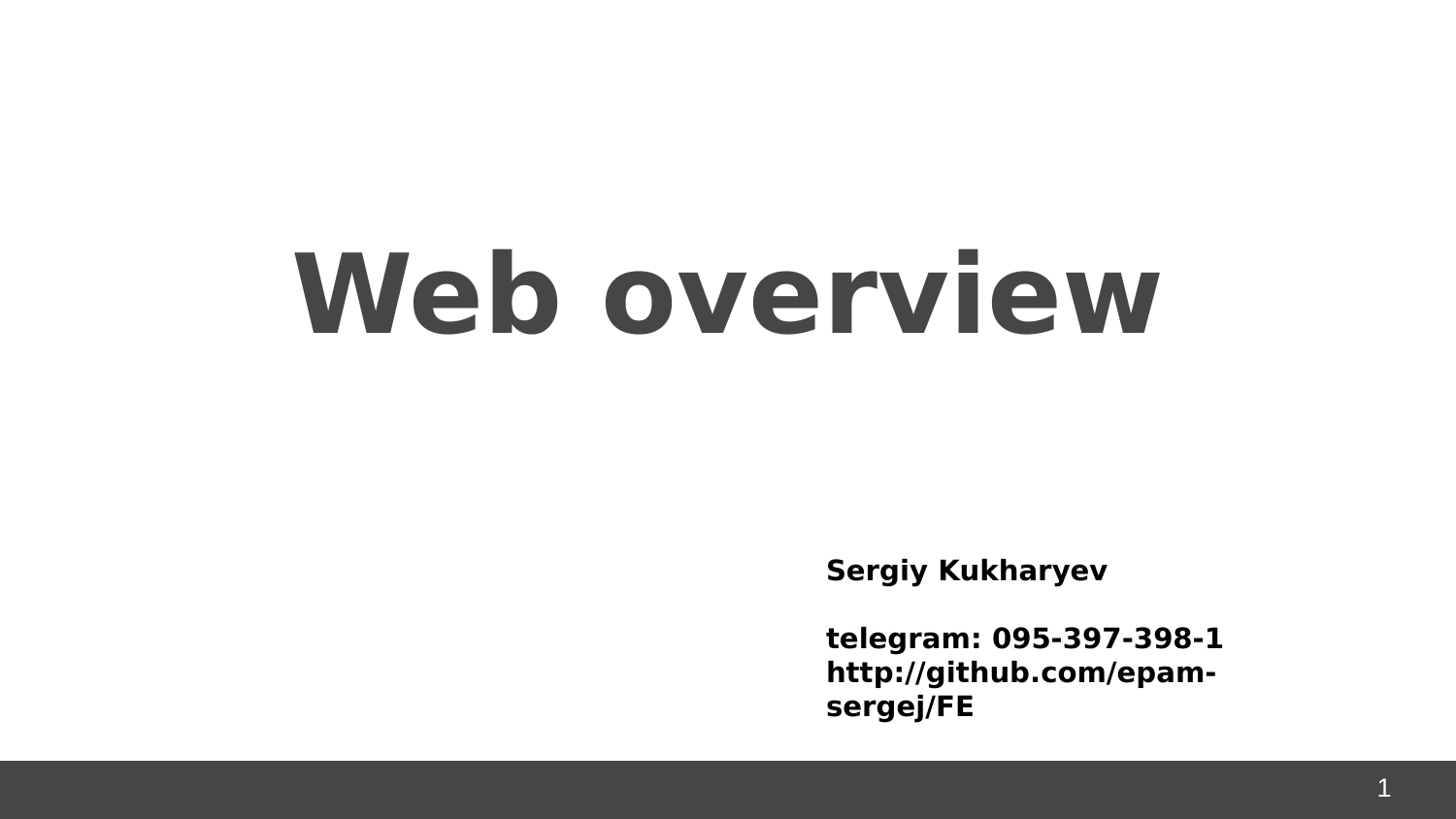

Web overview
Sergiy Kukharyev

telegram: 095-397-398-1
http://github.com/epam-sergej/FE
1